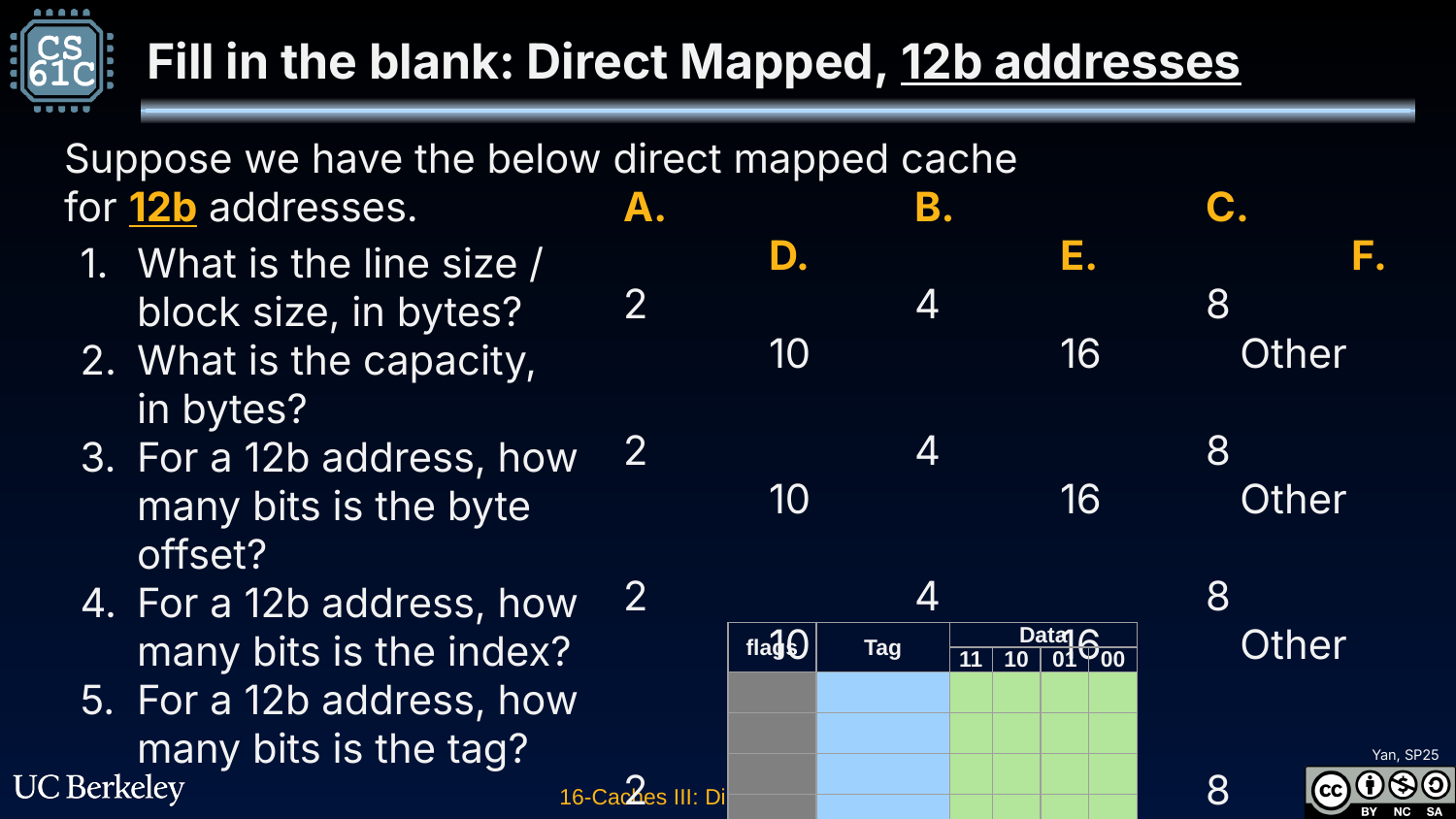

# Fill in the blank: Direct Mapped, 12b addresses
Suppose we have the below direct mapped cache for 12b addresses.

A.		B.		C.		D.		E.		F.
2		4		8		10		16	   Other

2		4		8		10		16	   Other

2		4		8		10		16	   Other

2		4		8		10		16	   Other
What is the line size / block size, in bytes?
What is the capacity,
in bytes?
For a 12b address, how many bits is the byte offset?
For a 12b address, how many bits is the index?
For a 12b address, how many bits is the tag?

| flags | Tag | Data |  |  |  |
| --- | --- | --- | --- | --- | --- |
|  |  | 11 | 10 | 01 | 00 |
|  |  |  |  |  |  |
|  |  |  |  |  |  |
|  |  |  |  |  |  |
|  |  |  |  |  |  |